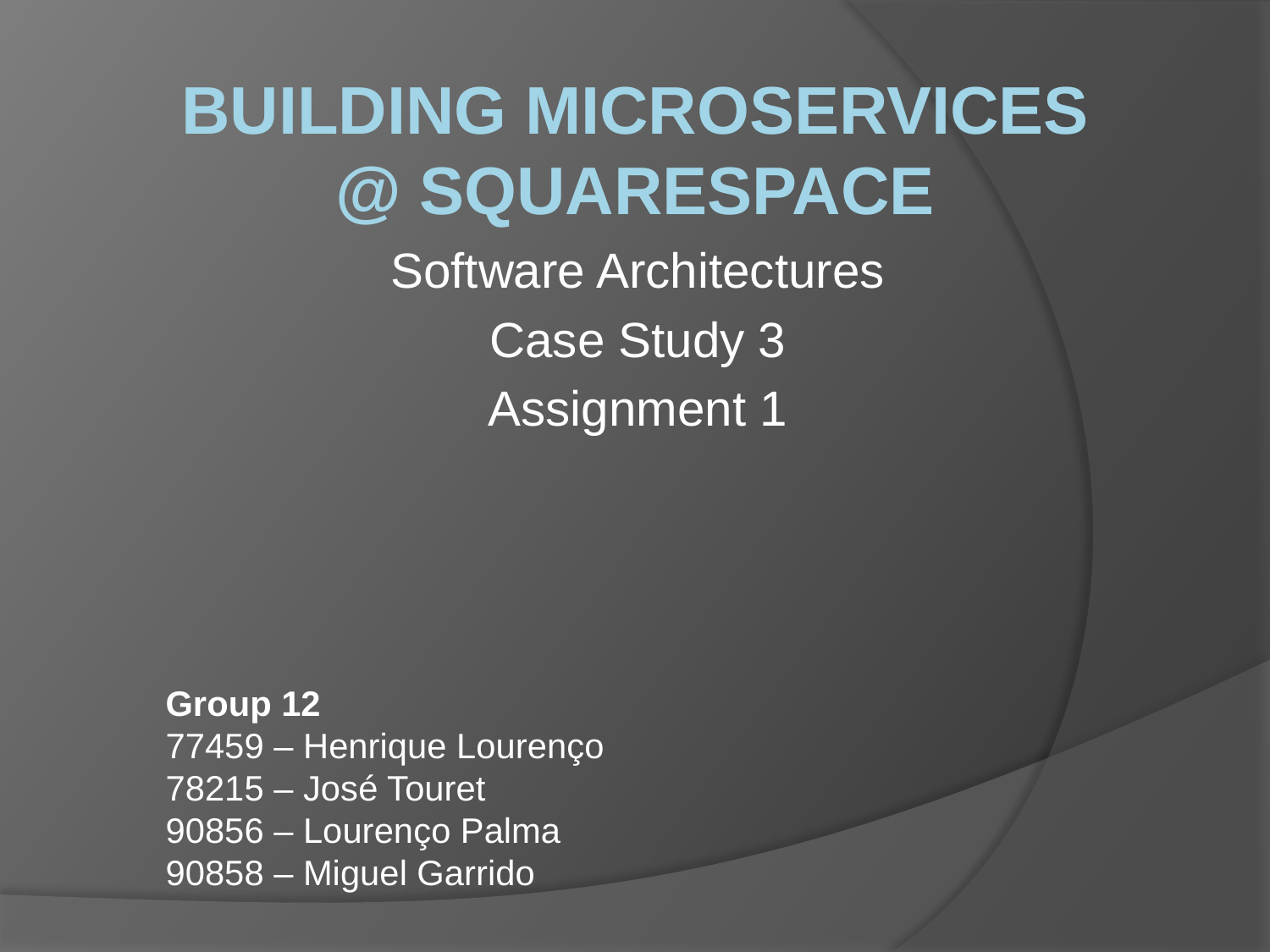

# Building Microservices @ Squarespace
Software Architectures
Case Study 3
Assignment 1
Group 12
77459 – Henrique Lourenço
78215 – José Touret
90856 – Lourenço Palma
90858 – Miguel Garrido